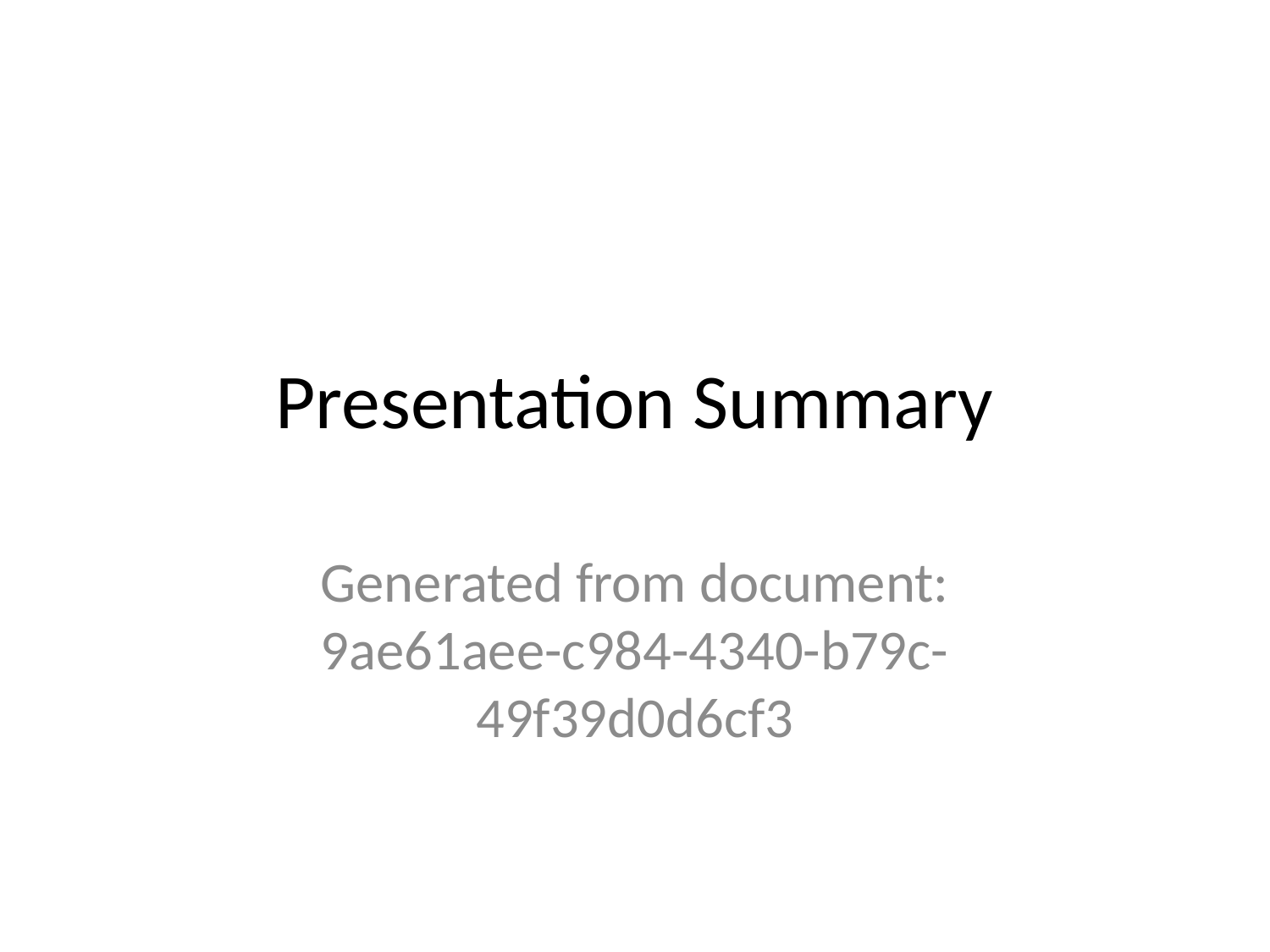

# Presentation Summary
Generated from document: 9ae61aee-c984-4340-b79c-49f39d0d6cf3